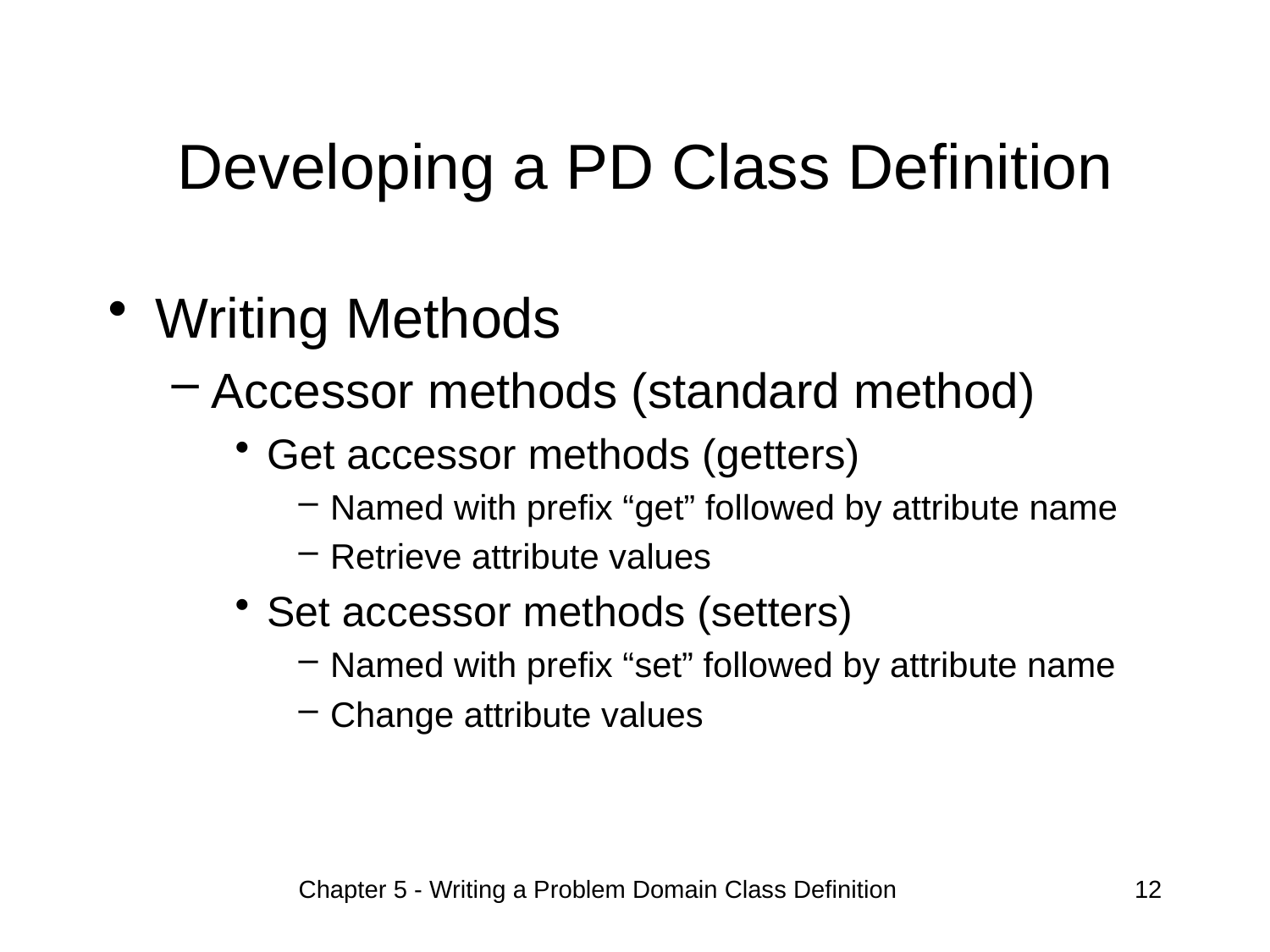

# Developing a PD Class Definition
Writing Methods
Accessor methods (standard method)
Get accessor methods (getters)
Named with prefix “get” followed by attribute name
Retrieve attribute values
Set accessor methods (setters)
Named with prefix “set” followed by attribute name
Change attribute values

Chapter 5 - Writing a Problem Domain Class Definition
12